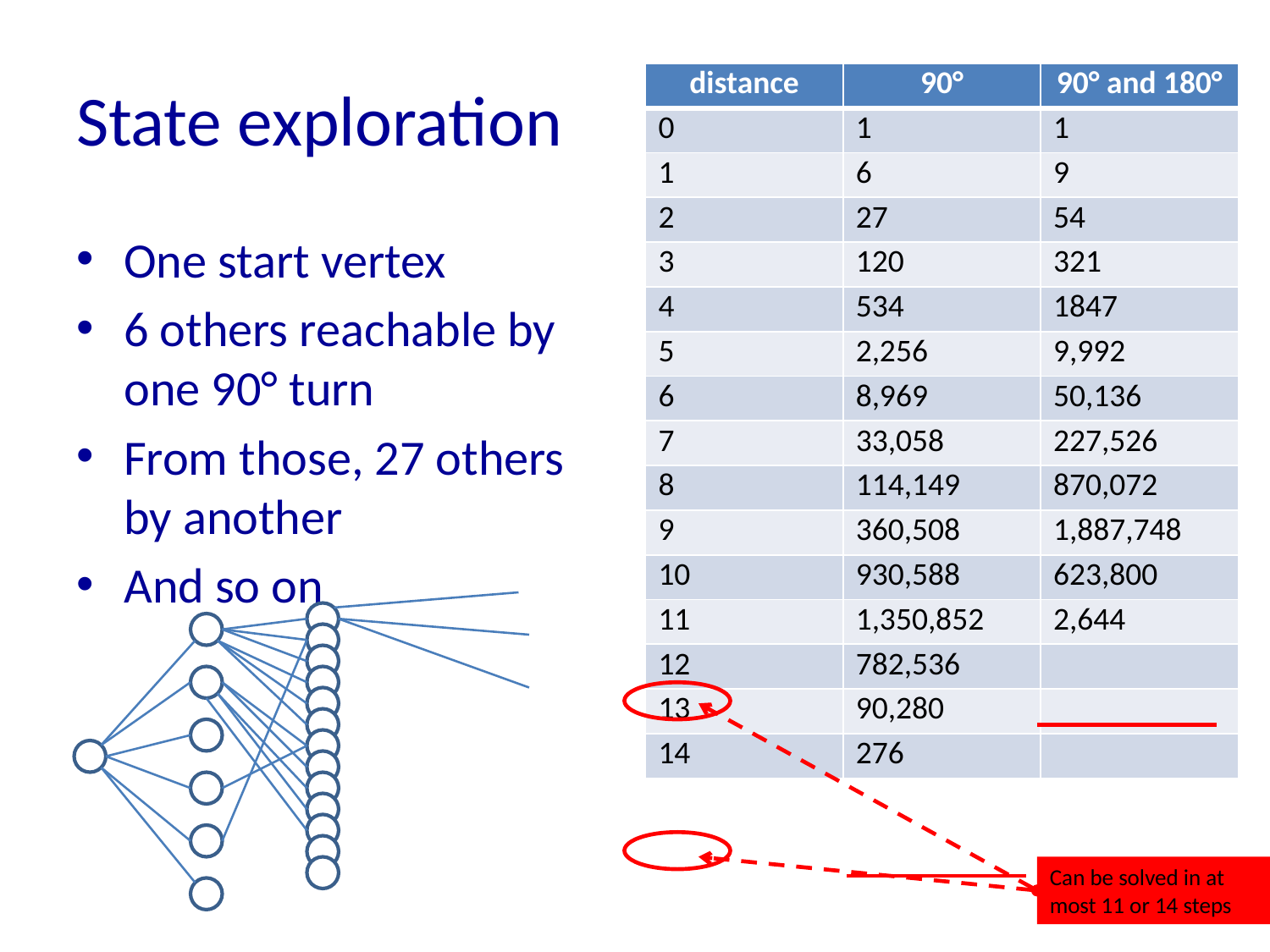

# State exploration
| distance | 90° | 90° and 180° |
| --- | --- | --- |
| 0 | 1 | 1 |
| 1 | 6 | 9 |
| 2 | 27 | 54 |
| 3 | 120 | 321 |
| 4 | 534 | 1847 |
| 5 | 2,256 | 9,992 |
| 6 | 8,969 | 50,136 |
| 7 | 33,058 | 227,526 |
| 8 | 114,149 | 870,072 |
| 9 | 360,508 | 1,887,748 |
| 10 | 930,588 | 623,800 |
| 11 | 1,350,852 | 2,644 |
| 12 | 782,536 |  |
| 13 | 90,280 |  |
| 14 | 276 |  |
One start vertex
6 others reachable by one 90° turn
From those, 27 others by another
And so on

Can be solved in at most 11 or 14 steps